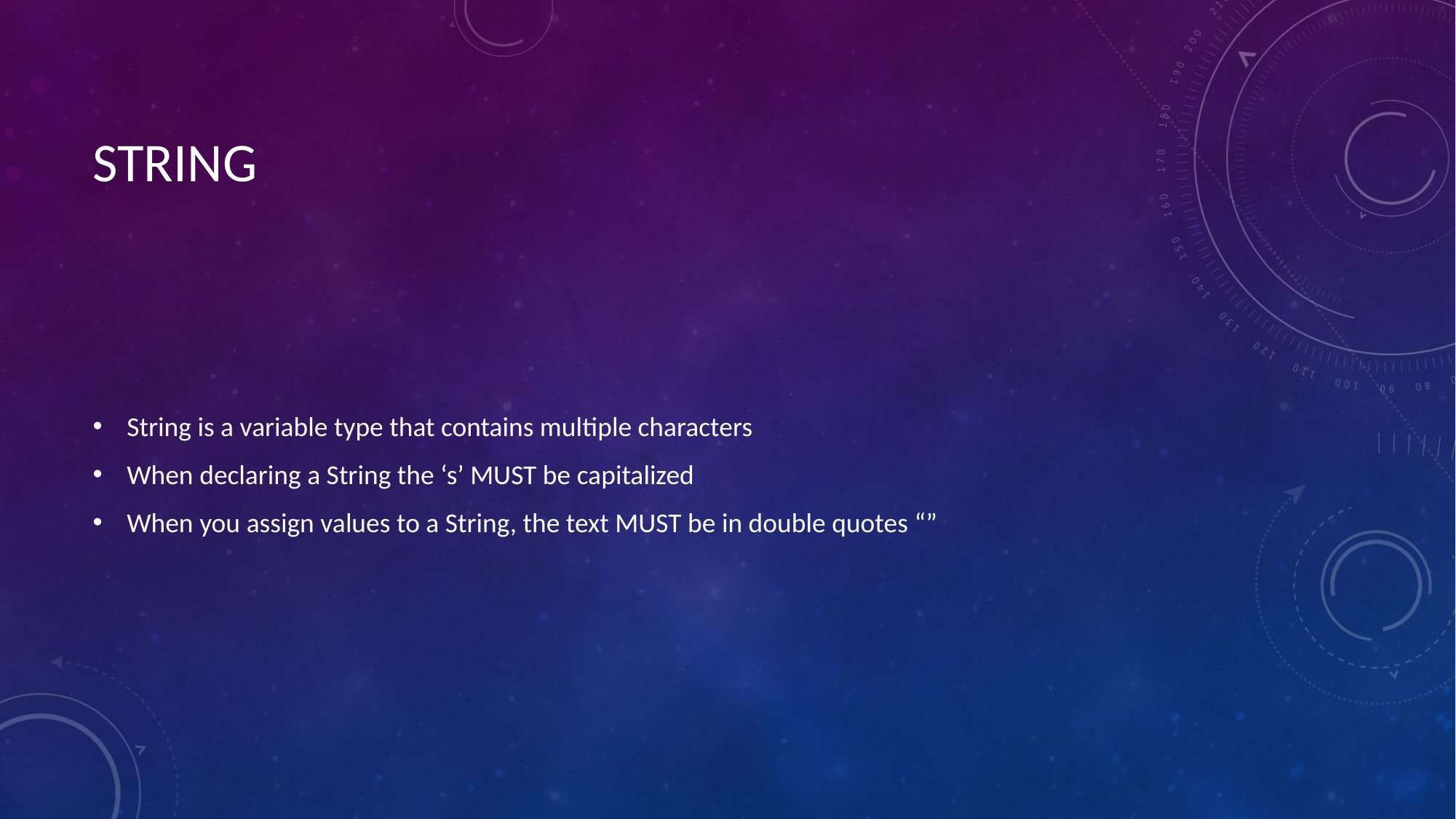

# String
String is a variable type that contains multiple characters
When declaring a String the ‘s’ MUST be capitalized
When you assign values to a String, the text MUST be in double quotes “”